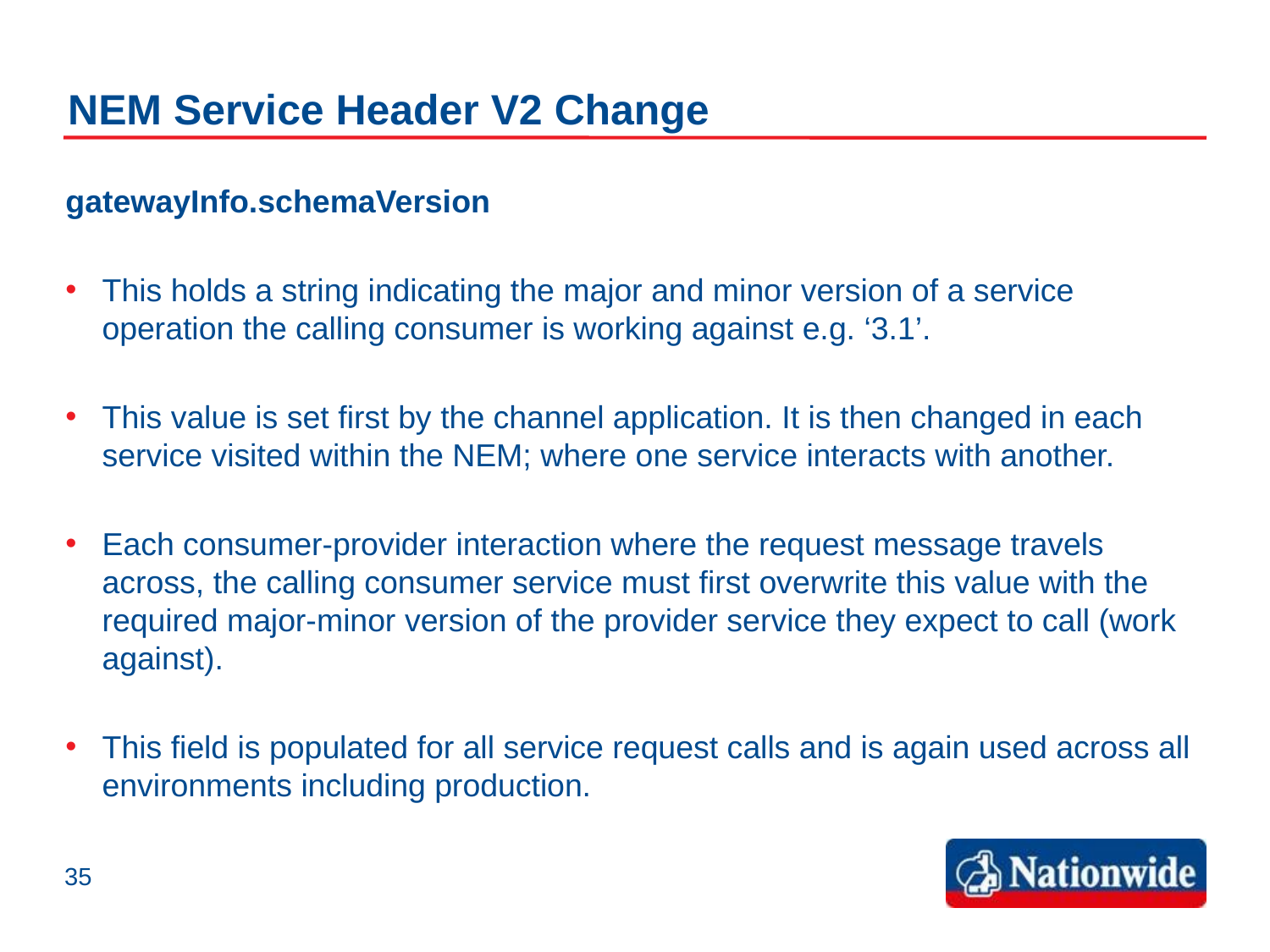

# NEM Service Header V2 Change
gatewayInfo.schemaVersion

This holds a string indicating the major and minor version of a service operation the calling consumer is working against e.g. ‘3.1’.

This value is set first by the channel application. It is then changed in each service visited within the NEM; where one service interacts with another.

Each consumer-provider interaction where the request message travels across, the calling consumer service must first overwrite this value with the required major-minor version of the provider service they expect to call (work against).

This field is populated for all service request calls and is again used across all environments including production.

35